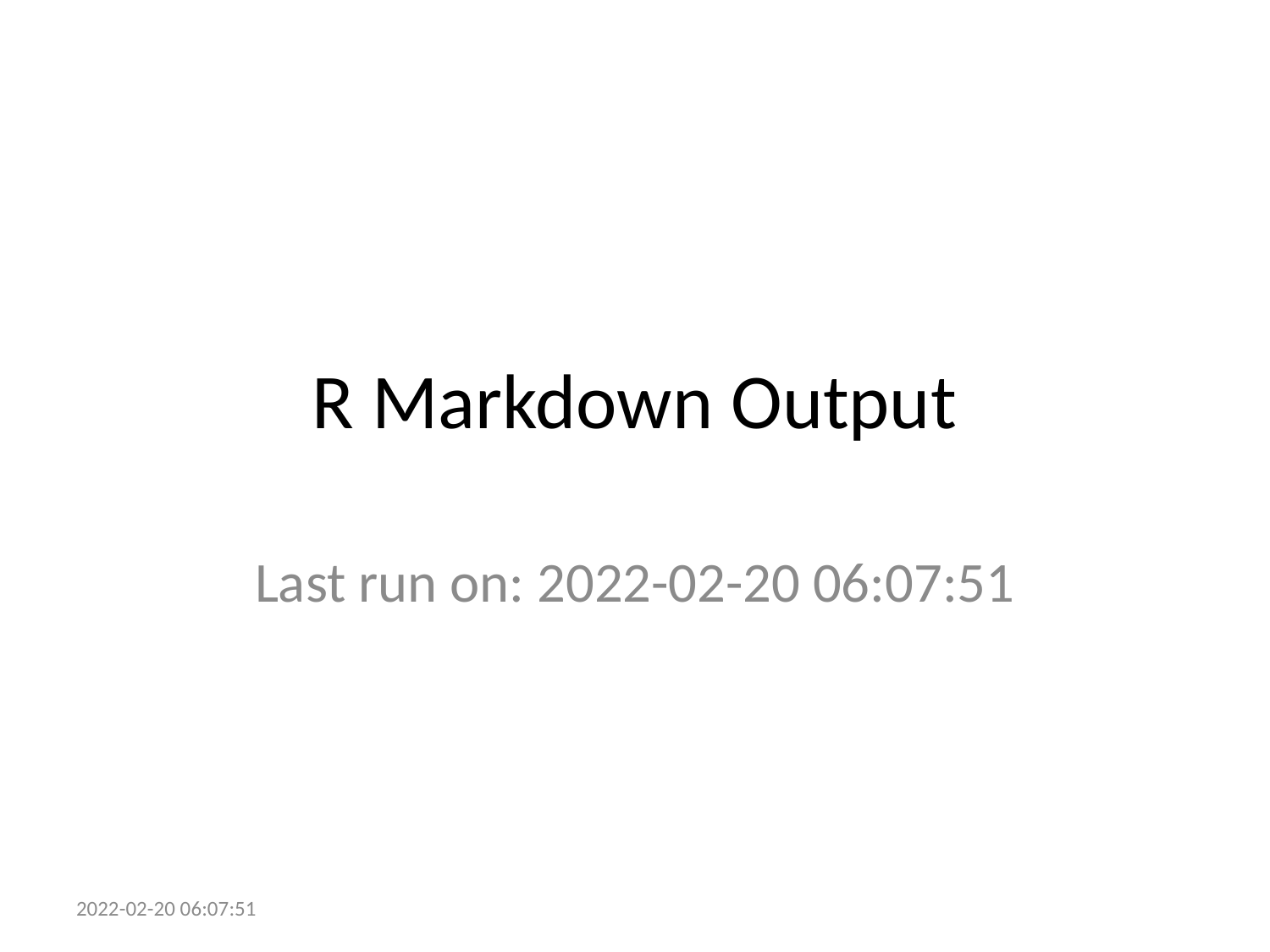

# R Markdown Output
Last run on: 2022-02-20 06:07:51
2022-02-20 06:07:51